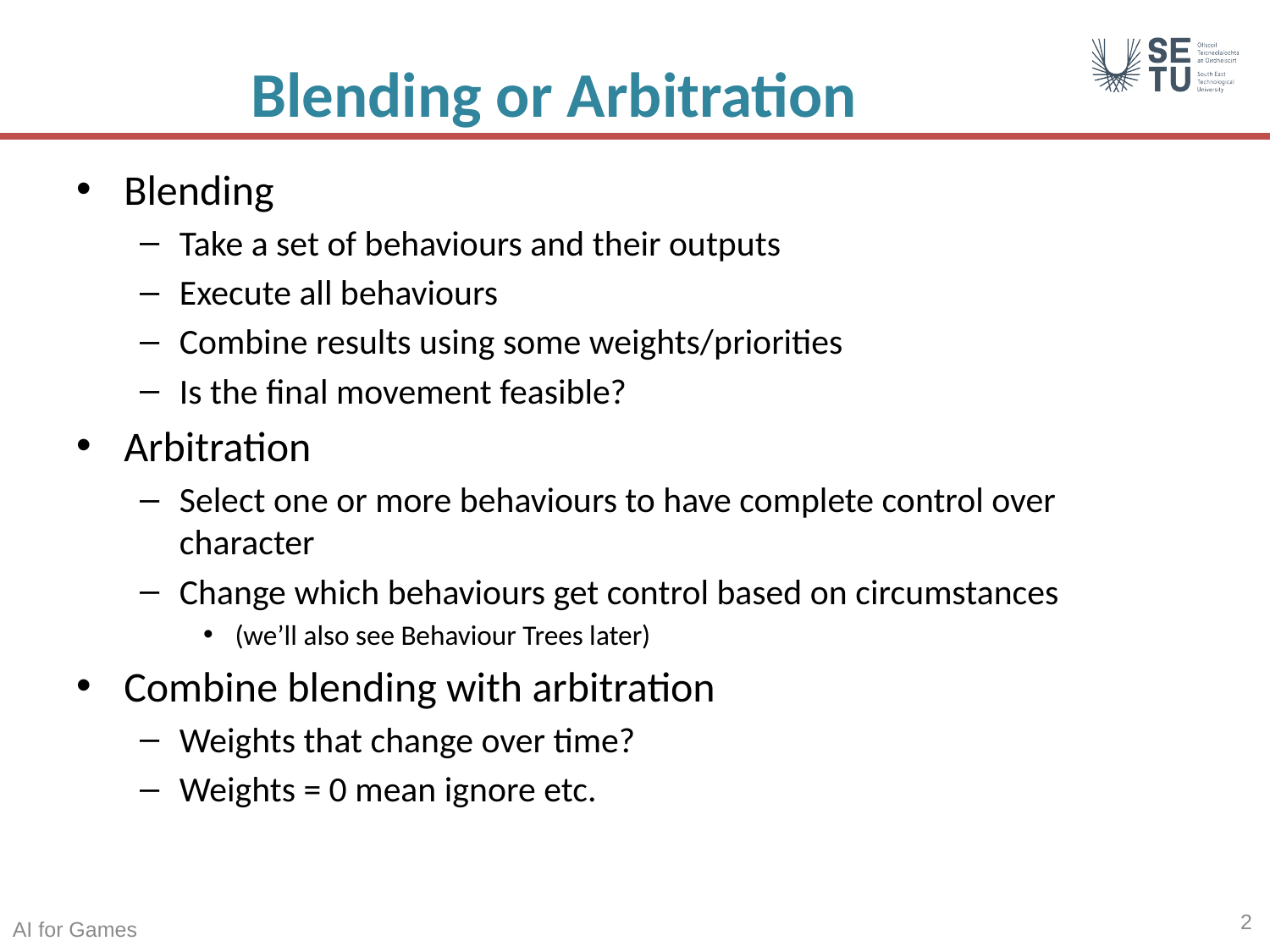

# Blending or Arbitration
Blending
Take a set of behaviours and their outputs
Execute all behaviours
Combine results using some weights/priorities
Is the final movement feasible?
Arbitration
Select one or more behaviours to have complete control over character
Change which behaviours get control based on circumstances
(we’ll also see Behaviour Trees later)
Combine blending with arbitration
Weights that change over time?
Weights = 0 mean ignore etc.
2